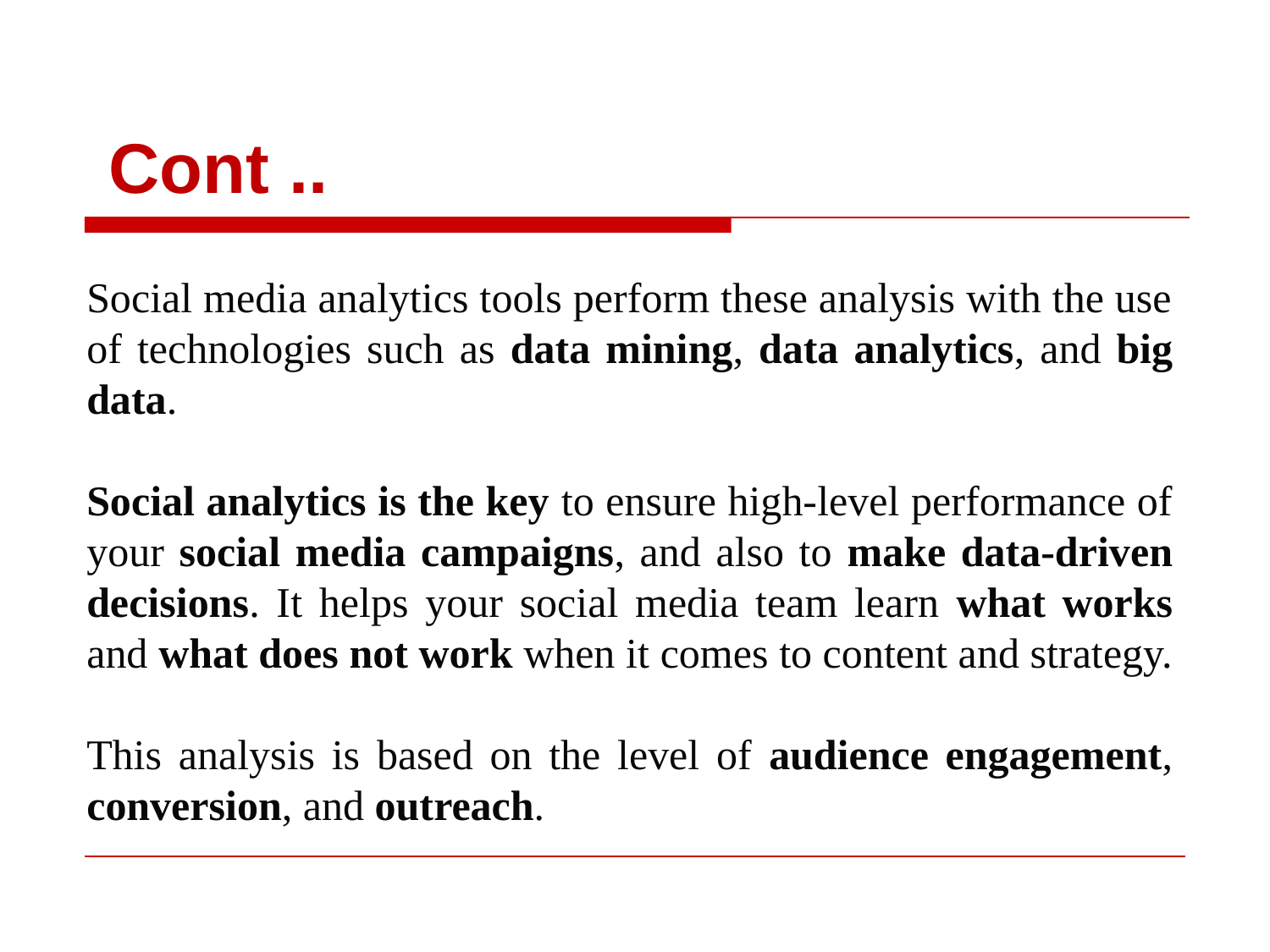

Cont ..
Social media analytics tools perform these analysis with the use of technologies such as data mining, data analytics, and big data.

Social analytics is the key to ensure high-level performance of your social media campaigns, and also to make data-driven decisions. It helps your social media team learn what works and what does not work when it comes to content and strategy.

This analysis is based on the level of audience engagement, conversion, and outreach.